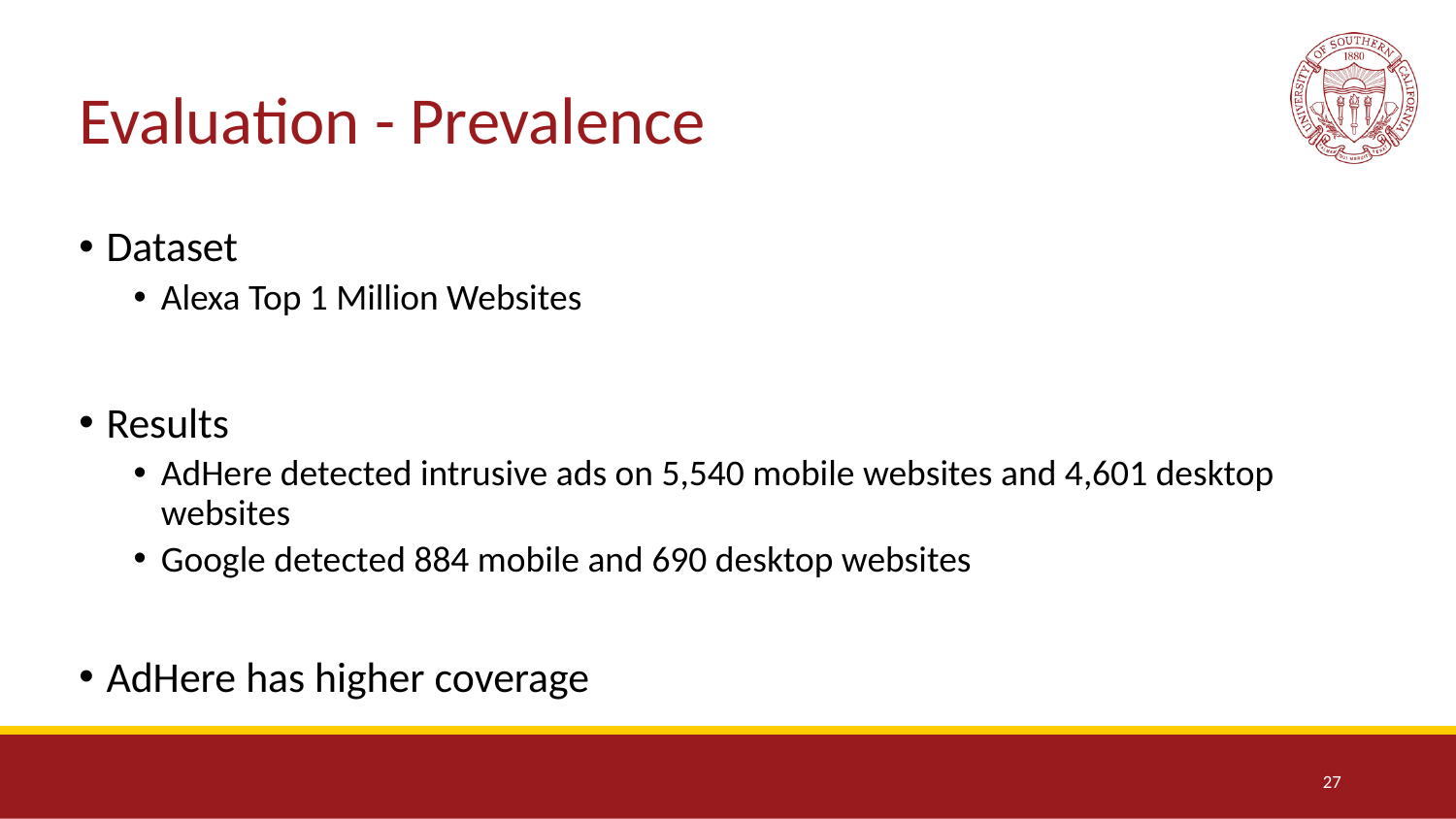

# Evaluation - Prevalence
Dataset
Alexa Top 1 Million Websites

Results
AdHere detected intrusive ads on 5,540 mobile websites and 4,601 desktop websites
Google detected 884 mobile and 690 desktop websites

AdHere has higher coverage

27